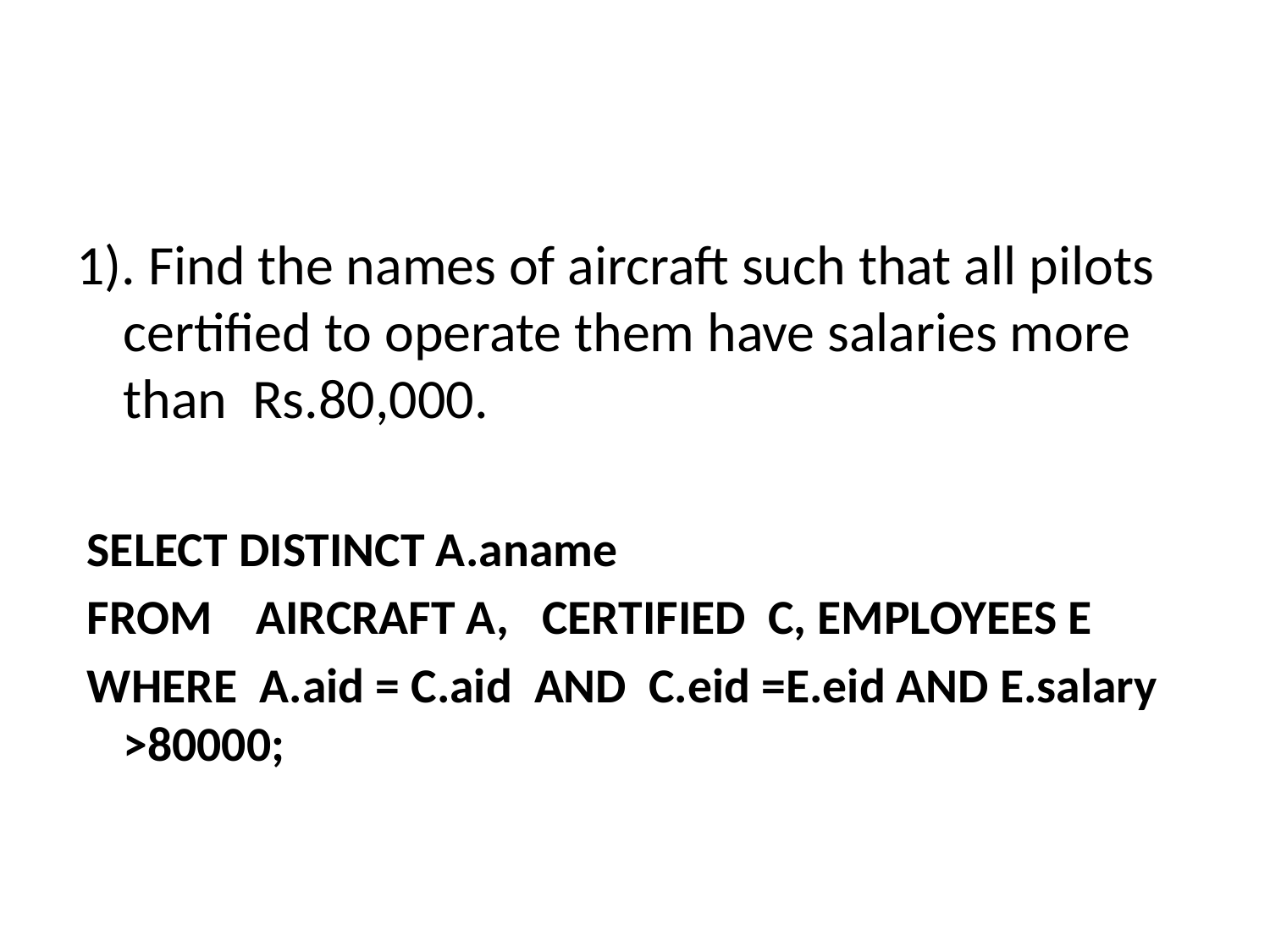

#
1). Find the names of aircraft such that all pilots certified to operate them have salaries more than  Rs.80,000.

 SELECT DISTINCT A.aname
 FROM    AIRCRAFT A,   CERTIFIED  C, EMPLOYEES E
 WHERE  A.aid = C.aid  AND  C.eid =E.eid AND E.salary >80000;